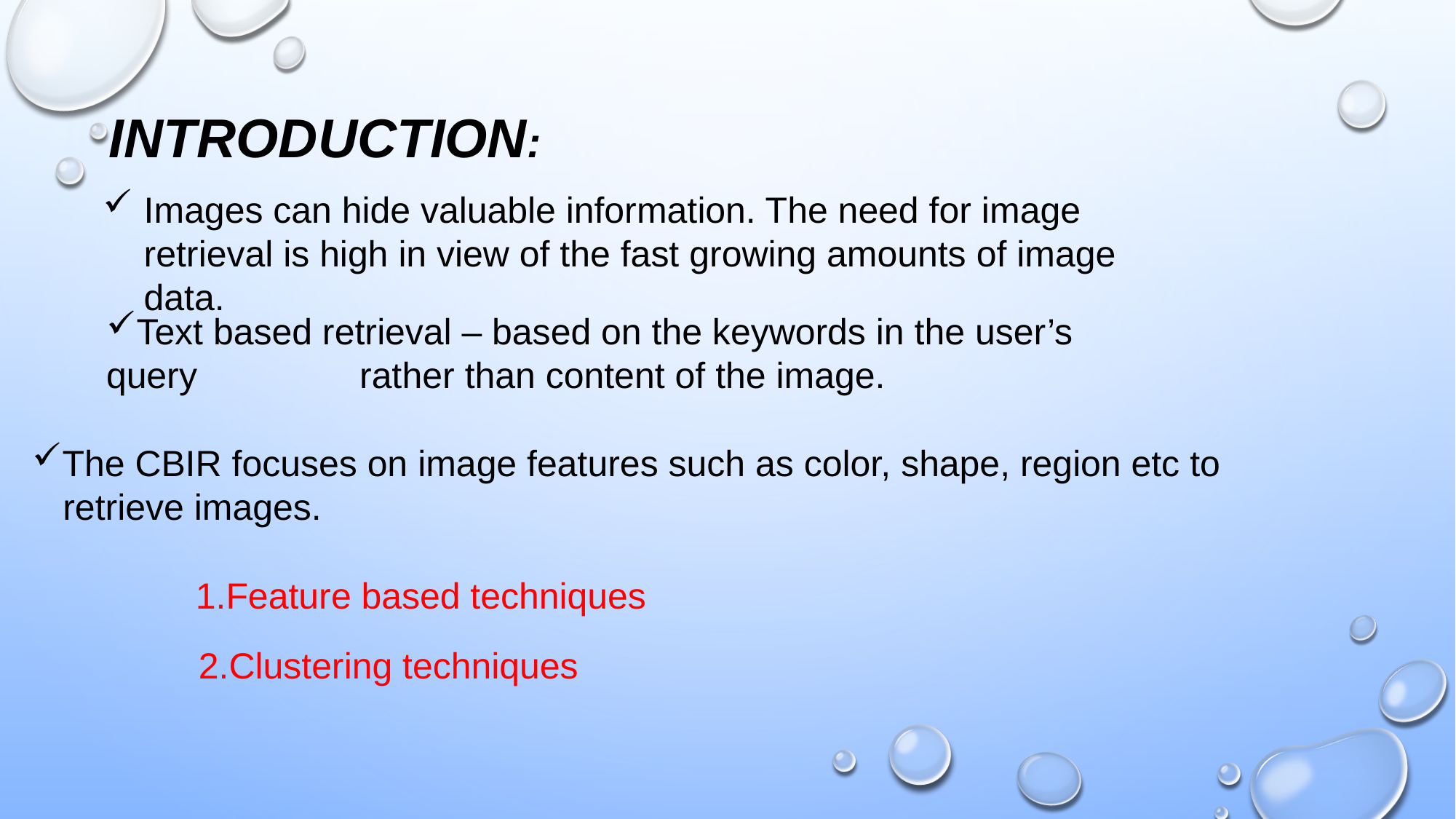

INTRODUCTION:
Images can hide valuable information. The need for image retrieval is high in view of the fast growing amounts of image data.
Text based retrieval – based on the keywords in the user’s query                rather than content of the image.
The CBIR focuses on image features such as color, shape, region etc to
   retrieve images.
1.Feature based techniques
2.Clustering techniques